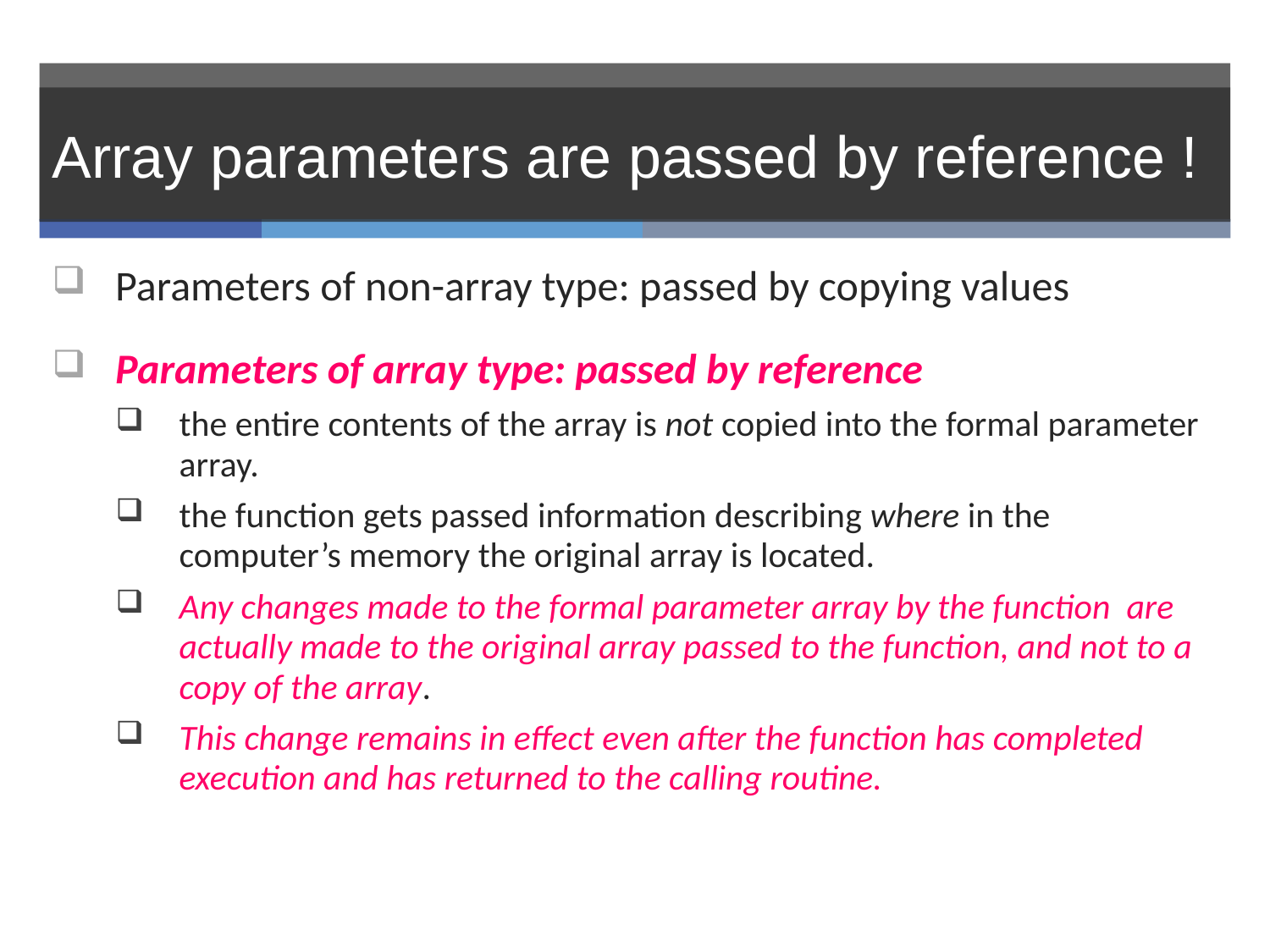

# Array parameters are passed by reference !
Parameters of non-array type: passed by copying values
Parameters of array type: passed by reference
the entire contents of the array is not copied into the formal parameter array.
the function gets passed information describing where in the computer’s memory the original array is located.
Any changes made to the formal parameter array by the function  are actually made to the original array passed to the function, and not to a copy of the array.
This change remains in effect even after the function has completed execution and has returned to the calling routine.